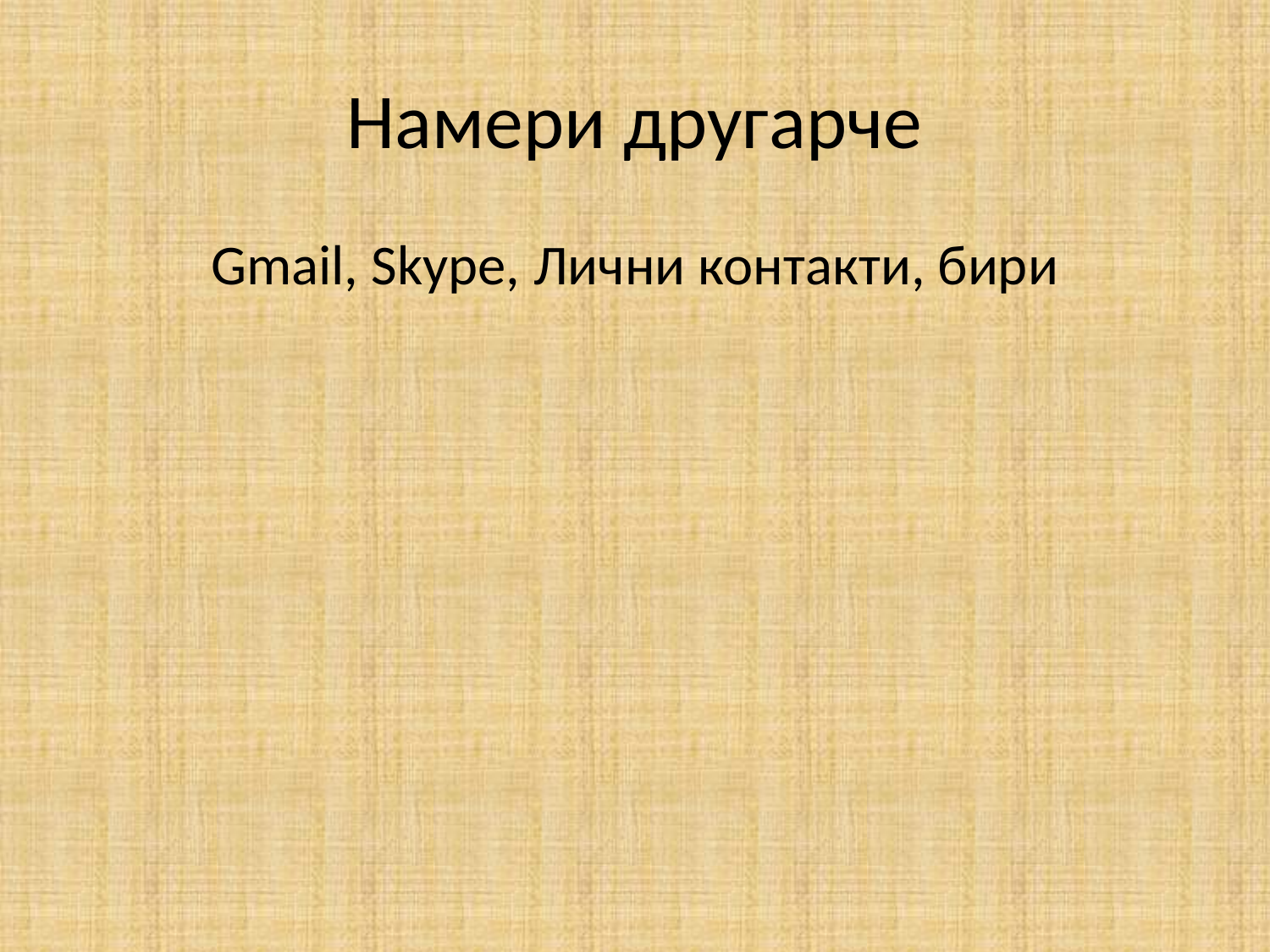

# Намери другарче
Gmail, Skype, Лични контакти, бири